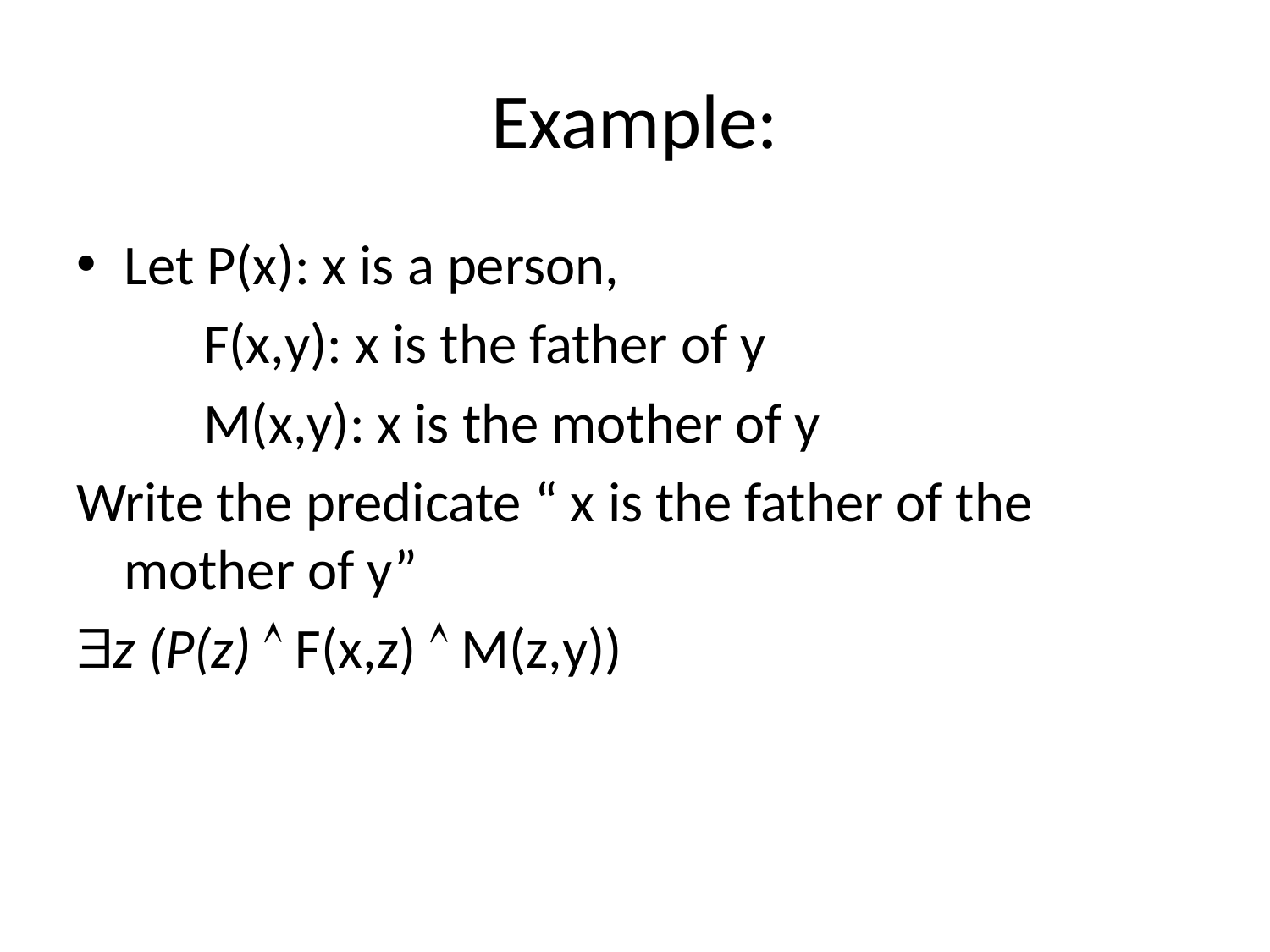

# Example:
Let P(x): x is a person,
          F(x,y): x is the father of y
          M(x,y): x is the mother of y
Write the predicate “ x is the father of the mother of y”
∃z (P(z) ∧ F(x,z) ∧ M(z,y))